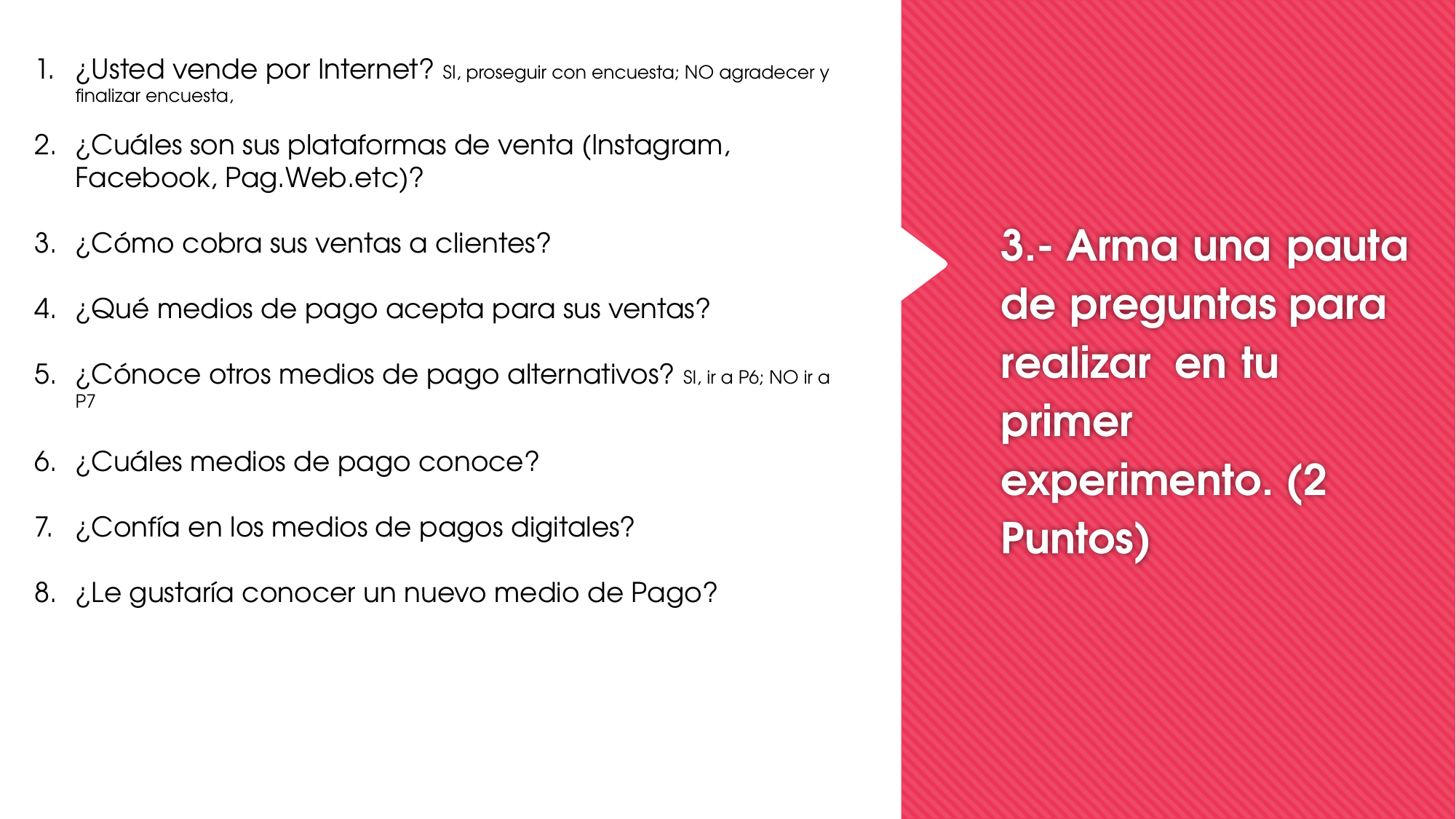

¿Usted vende por Internet? SI, proseguir con encuesta; NO agradecer y finalizar encuesta,

¿Cuáles son sus plataformas de venta (Instagram, Facebook, Pag.Web.etc)?

¿Cómo cobra sus ventas a clientes?

¿Qué medios de pago acepta para sus ventas?

¿Cónoce otros medios de pago alternativos? SI, ir a P6; NO ir a P7

¿Cuáles medios de pago conoce?

¿Confía en los medios de pagos digitales?

¿Le gustaría conocer un nuevo medio de Pago?

# 3.- Arma una pauta de preguntas para  realizar  en tu primer experimento. (2 Puntos)